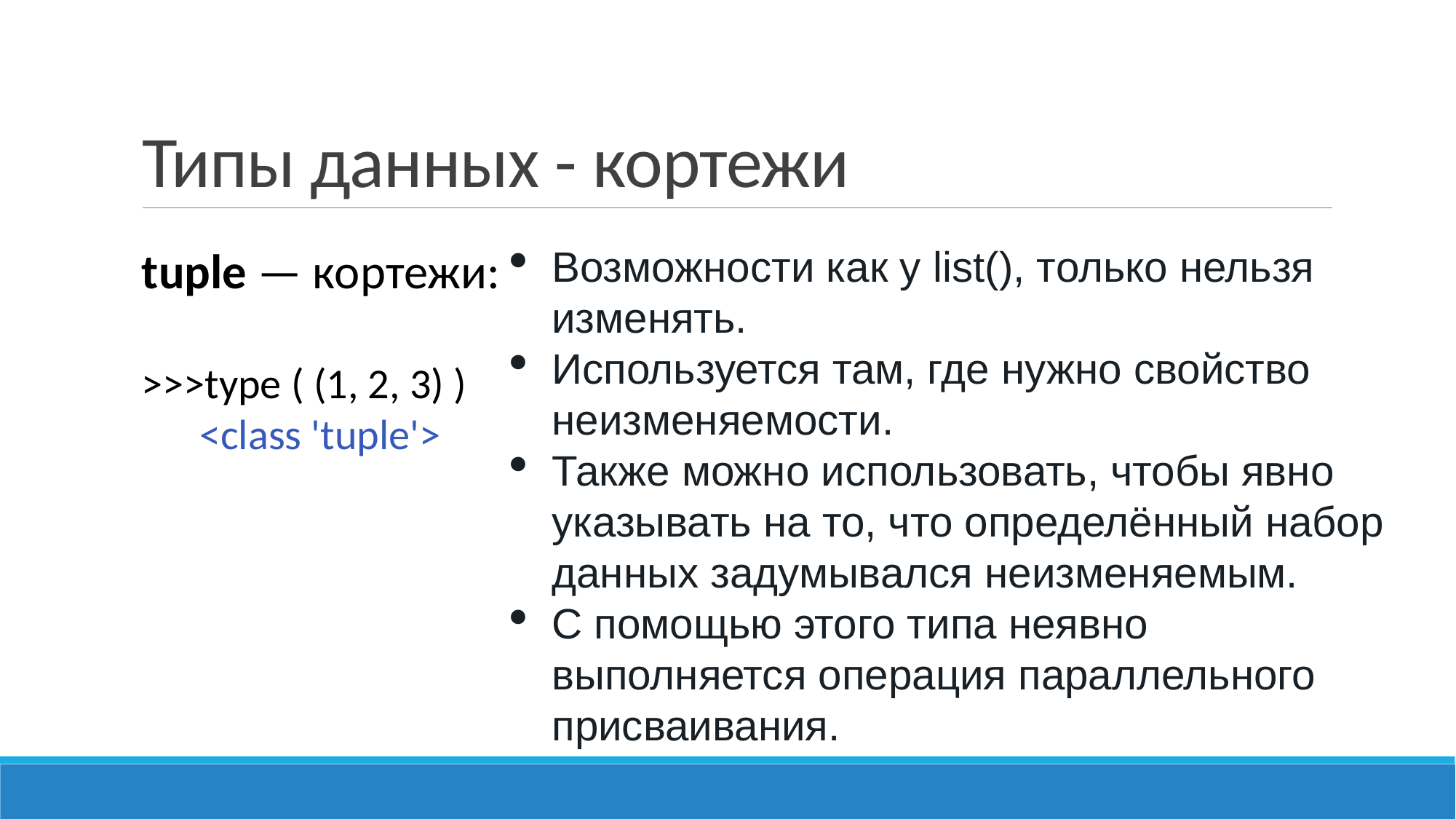

# Типы данных - кортежи
tuple — кортежи:

>>>type ( (1, 2, 3) )
      <class 'tuple'>
Возможности как у list(), только нельзя изменять.
Используется там, где нужно свойство неизменяемости.
Также можно использовать, чтобы явно указывать на то, что определённый набор данных задумывался неизменяемым.
С помощью этого типа неявно выполняется операция параллельного присваивания.